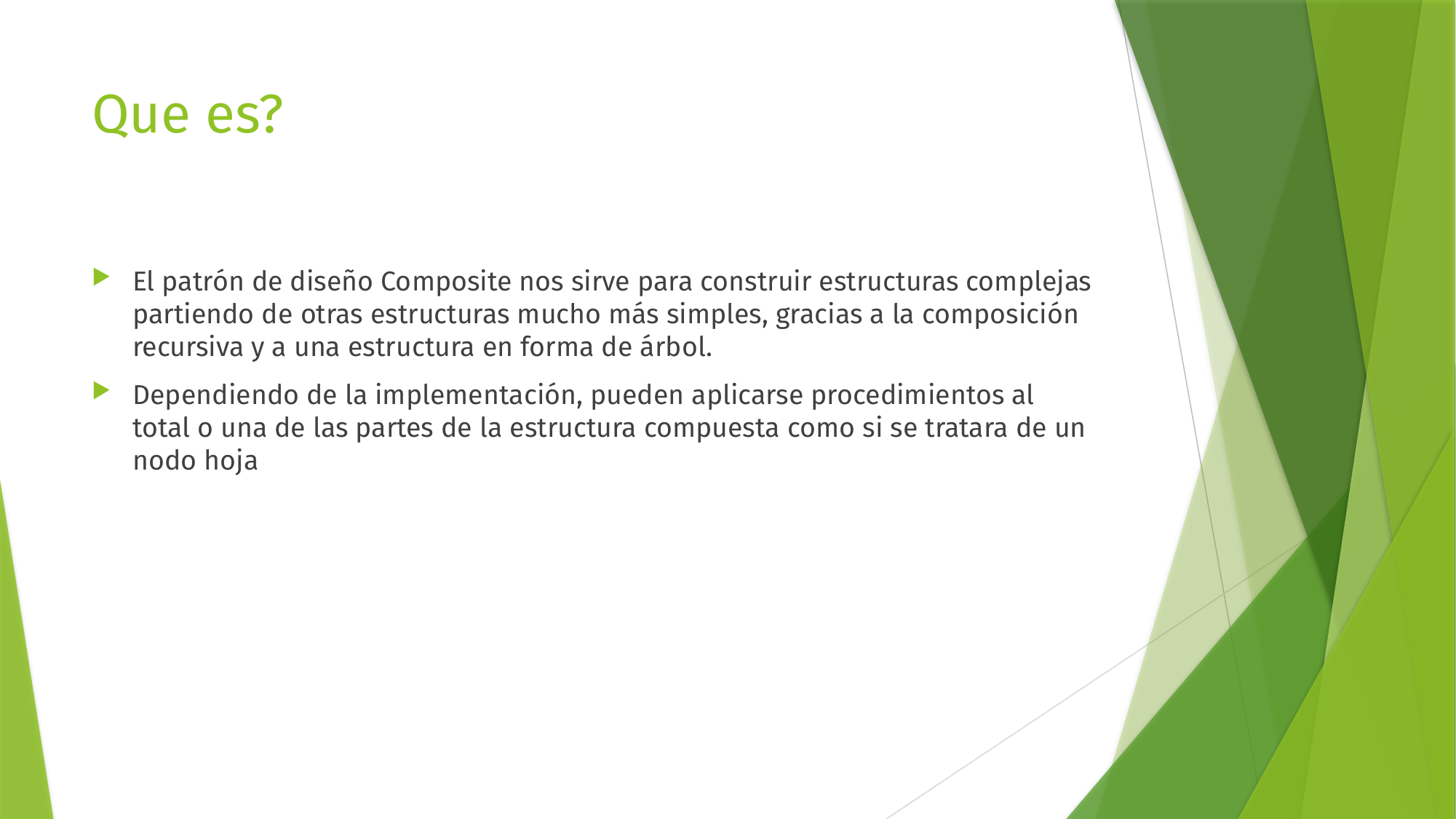

# Que es?
El patrón de diseño Composite nos sirve para construir estructuras complejas partiendo de otras estructuras mucho más simples, gracias a la composición recursiva y a una estructura en forma de árbol.
Dependiendo de la implementación, pueden aplicarse procedimientos al total o una de las partes de la estructura compuesta como si se tratara de un nodo hoja